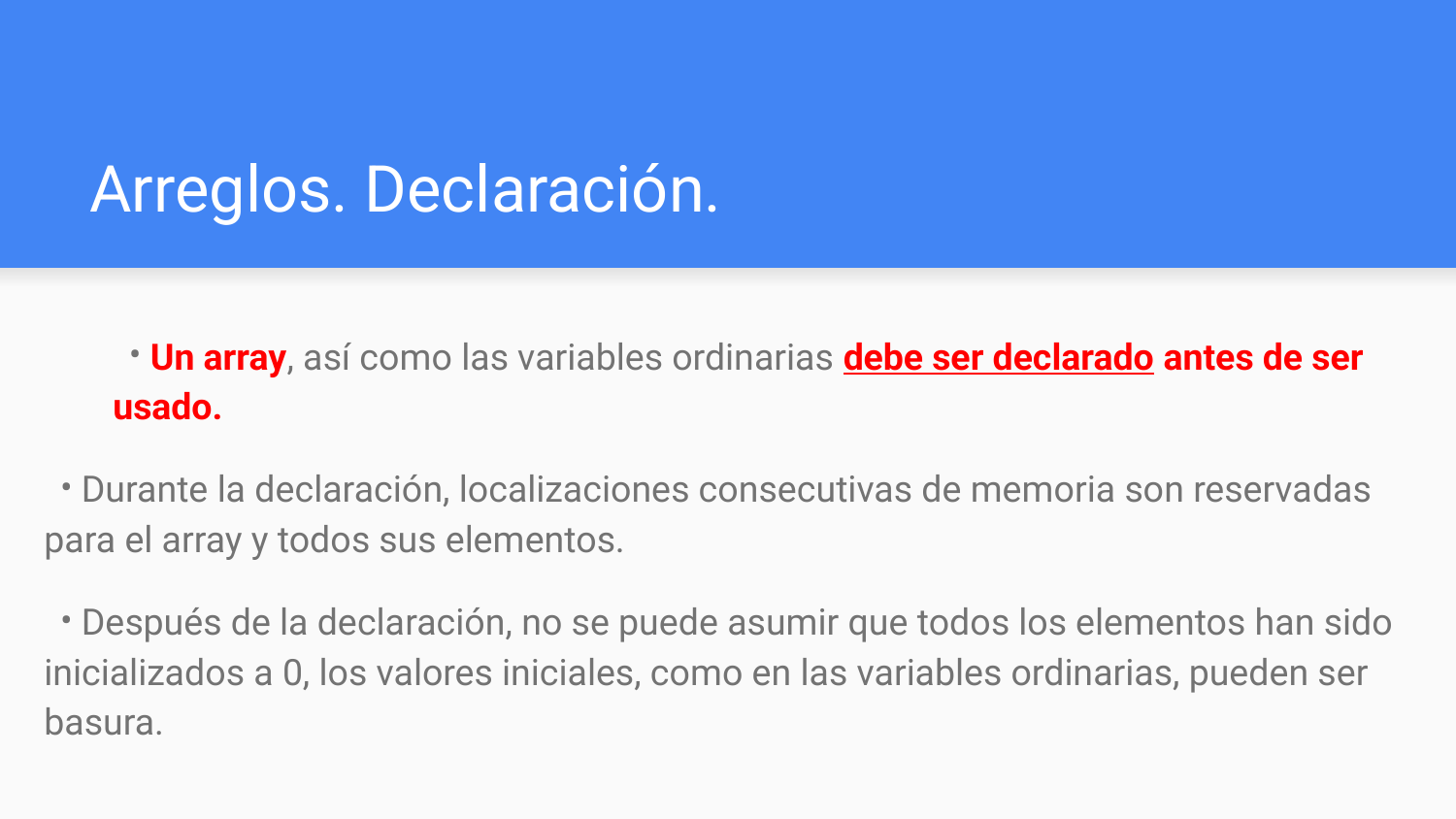

# Arreglos. Declaración.
 Un array, así como las variables ordinarias debe ser declarado antes de ser usado.
 Durante la declaración, localizaciones consecutivas de memoria son reservadas para el array y todos sus elementos.
 Después de la declaración, no se puede asumir que todos los elementos han sido inicializados a 0, los valores iniciales, como en las variables ordinarias, pueden ser basura.